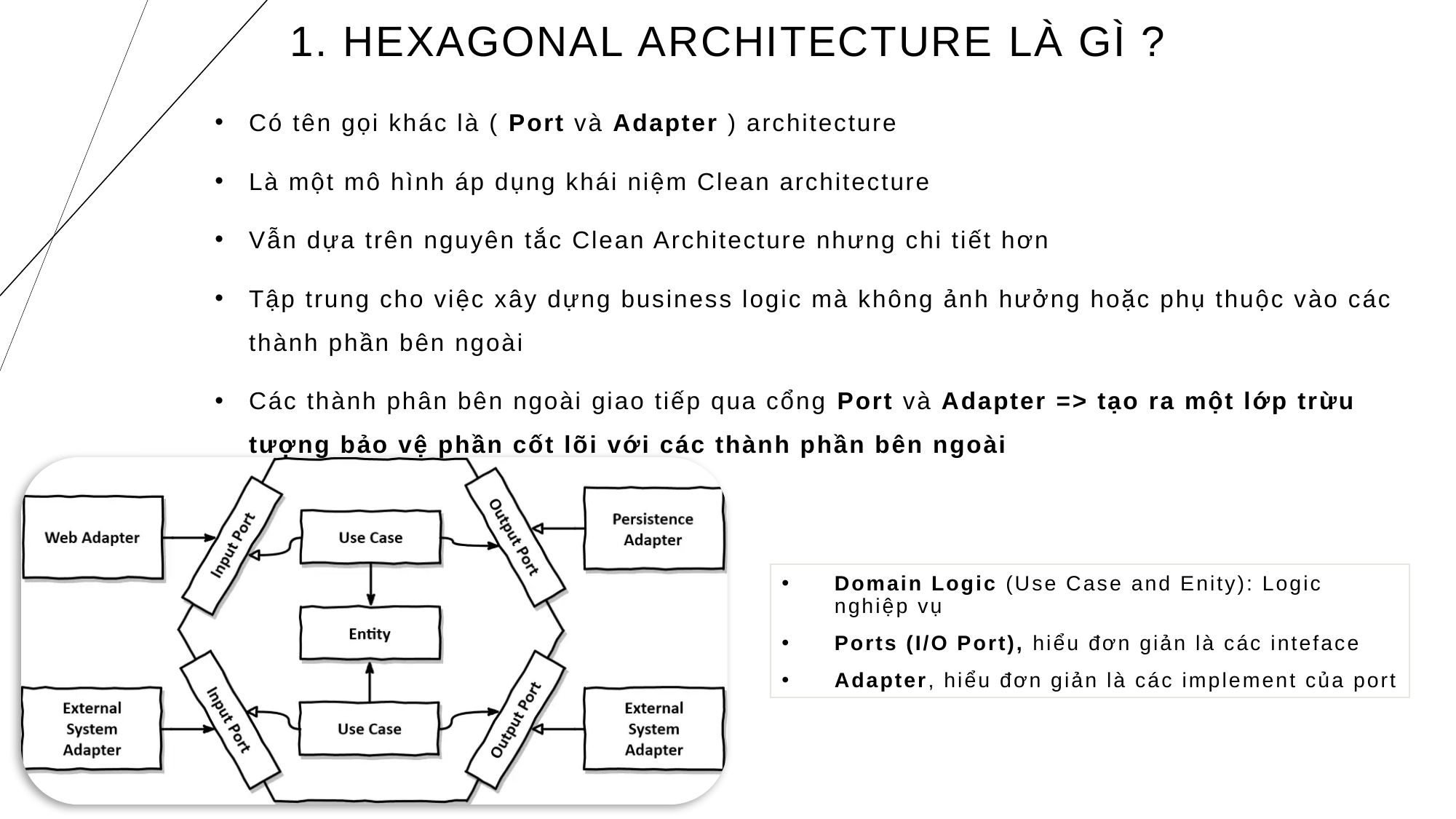

1. Hexagonal Architecture Là gì ?

Có tên gọi khác là ( Port và Adapter ) architecture
Là một mô hình áp dụng khái niệm Clean architecture
Vẫn dựa trên nguyên tắc Clean Architecture nhưng chi tiết hơn
Tập trung cho việc xây dựng business logic mà không ảnh hưởng hoặc phụ thuộc vào các thành phần bên ngoài
Các thành phân bên ngoài giao tiếp qua cổng Port và Adapter => tạo ra một lớp trừu tượng bảo vệ phần cốt lõi với các thành phần bên ngoài

Domain Logic (Use Case and Enity): Logic nghiệp vụ
Ports (I/O Port), hiểu đơn giản là các inteface
Adapter, hiểu đơn giản là các implement của port